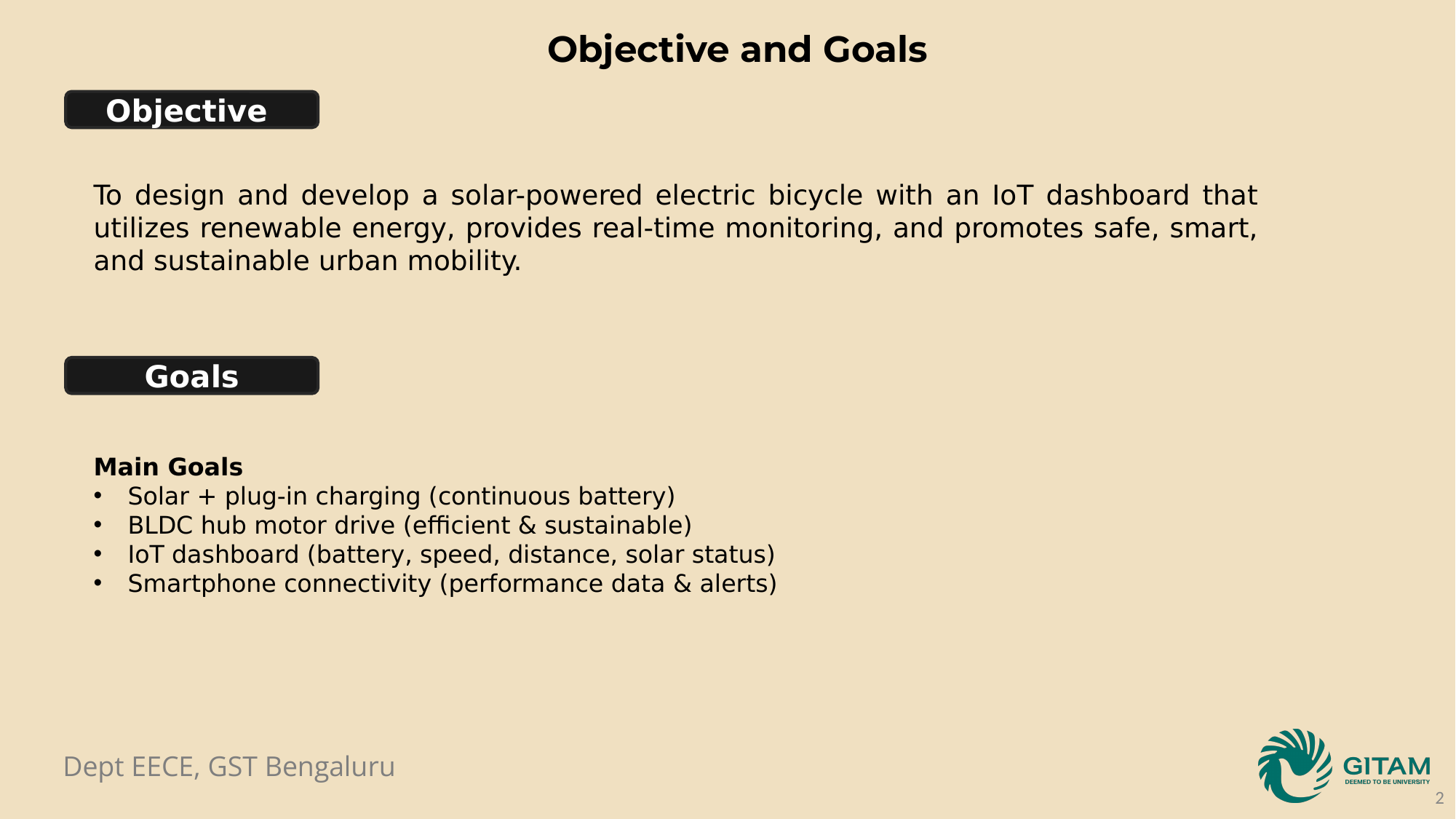

Objective and Goals
Objective
To design and develop a solar-powered electric bicycle with an IoT dashboard that utilizes renewable energy, provides real-time monitoring, and promotes safe, smart, and sustainable urban mobility.
Goals
Main Goals
Solar + plug-in charging (continuous battery)
BLDC hub motor drive (efficient & sustainable)
IoT dashboard (battery, speed, distance, solar status)
Smartphone connectivity (performance data & alerts)

2